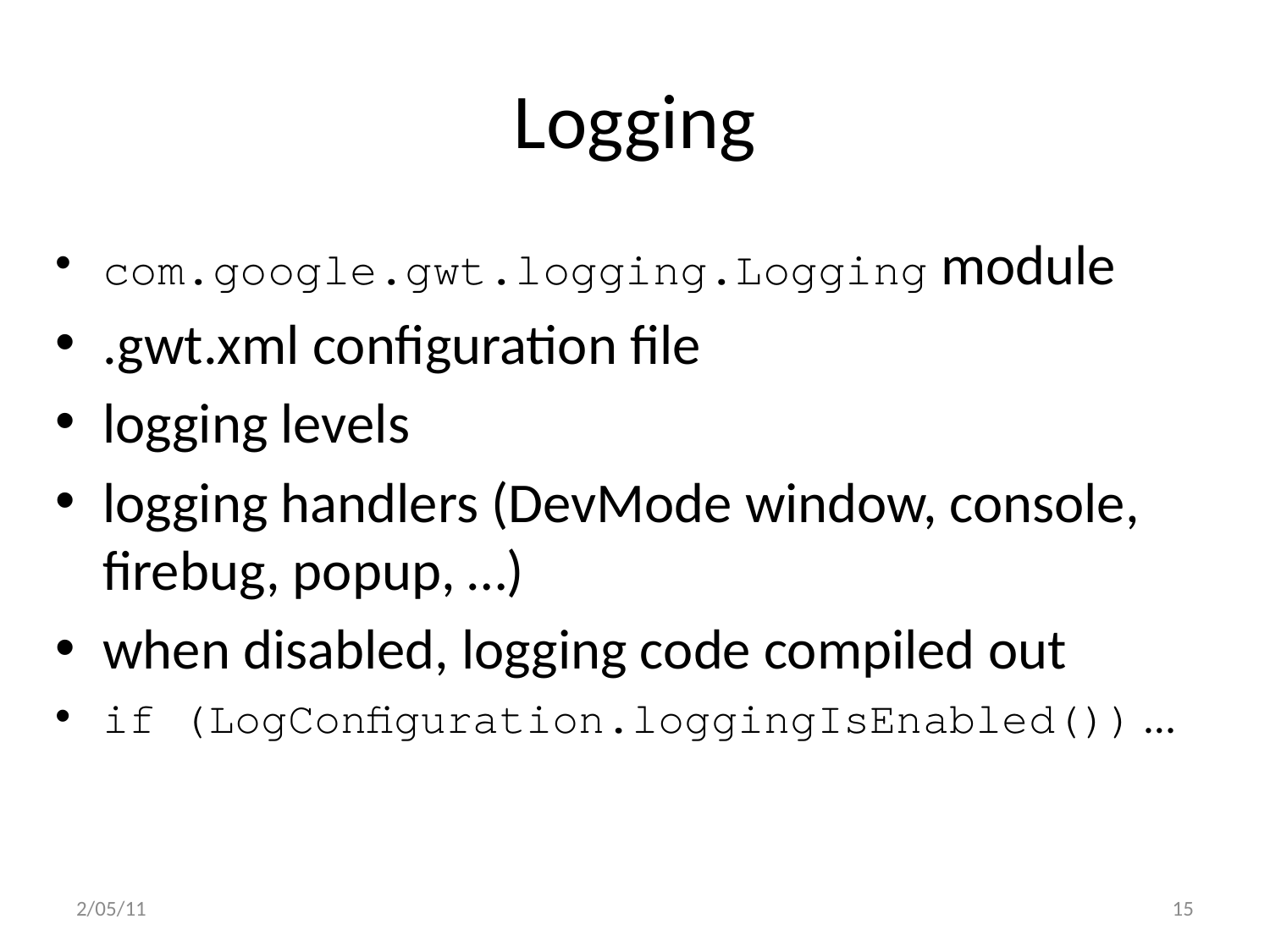

# Logging
com.google.gwt.logging.Logging module
.gwt.xml configuration file
logging levels
logging handlers (DevMode window, console, firebug, popup, …)
when disabled, logging code compiled out
if (LogConfiguration.loggingIsEnabled()) …

2/05/11
15